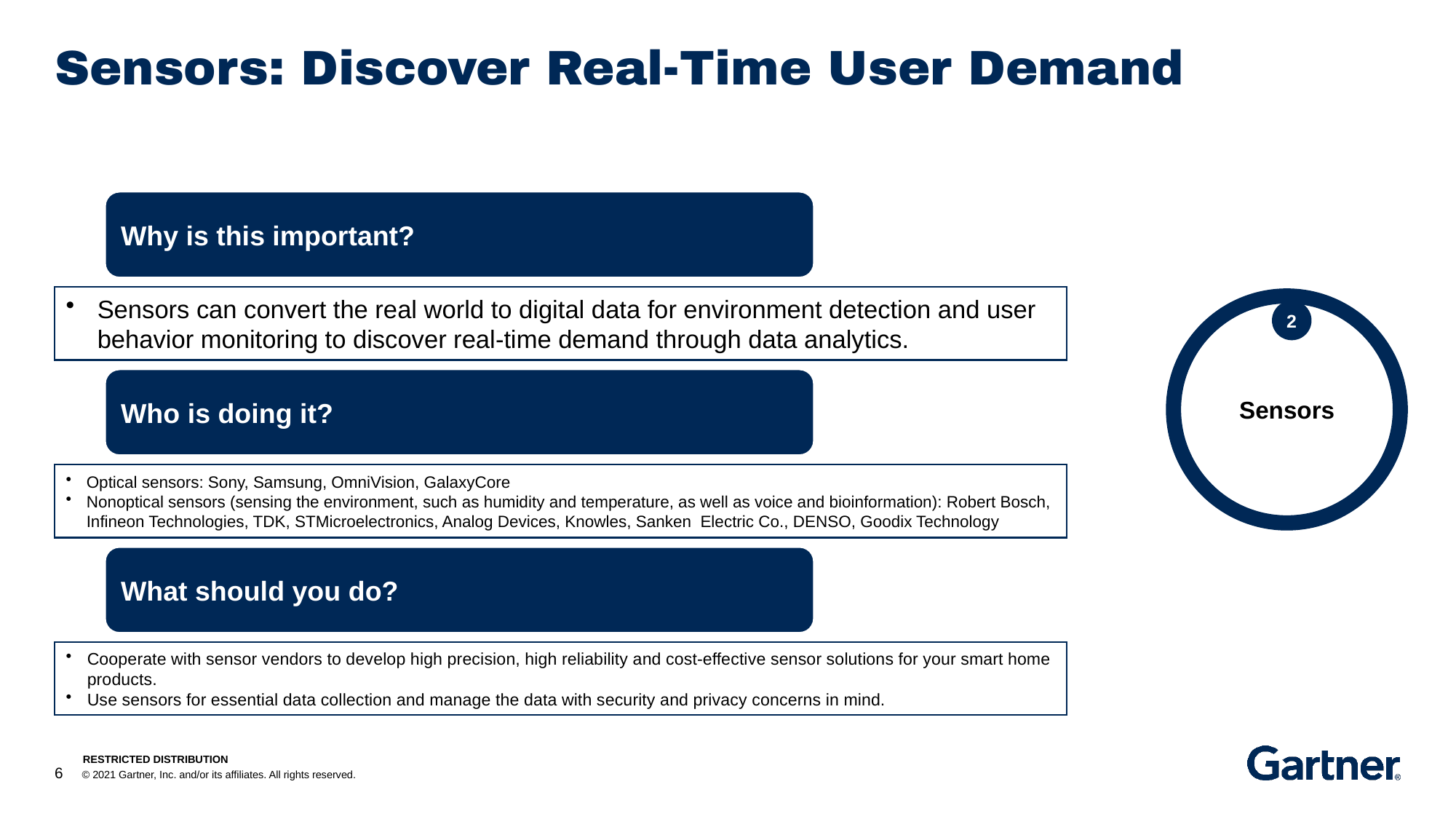

# Sensors: Discover Real-Time User Demand
Why is this important?
Who is doing it?
What should you do?
Sensors can convert the real world to digital data for environment detection and user behavior monitoring to discover real-time demand through data analytics.
Optical sensors: Sony, Samsung, OmniVision, GalaxyCore
Cooperate with sensor vendors to develop high precision, high reliability and cost-effective sensor solutions for your smart home products.
Nonoptical sensors (sensing the environment, such as humidity and temperature, as well as voice and bioinformation): Robert Bosch, Infineon Technologies, TDK, STMicroelectronics, Analog Devices, Knowles, Sanken  Electric Co., DENSO, Goodix Technology
Use sensors for essential data collection and manage the data with security and privacy concerns in mind.

Sensors
2